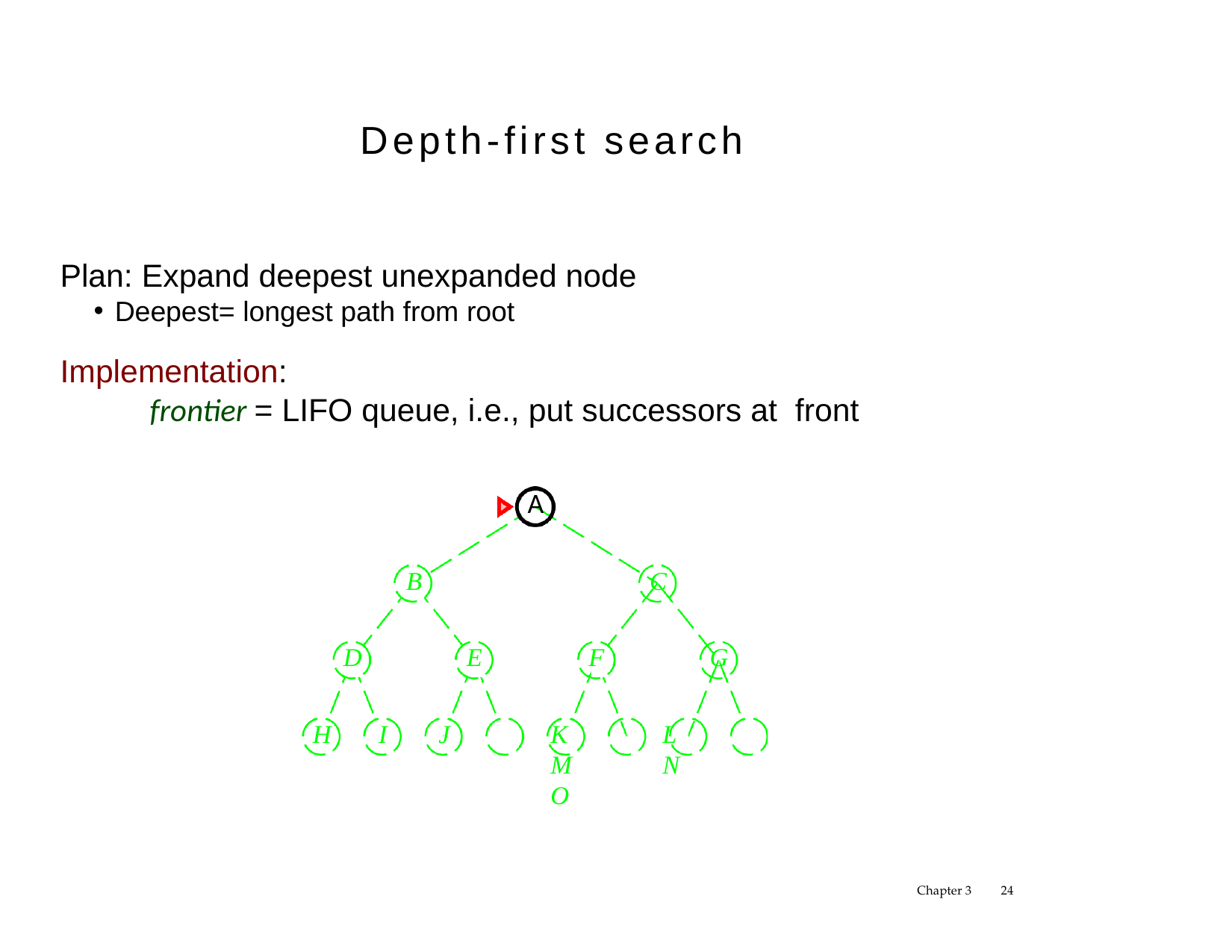

Depth-first search
Plan: Expand deepest unexpanded node
Deepest= longest path from root
Implementation:
frontier = LIFO queue, i.e., put successors at  front
A

B
C
D
E
F
G
H
I
J	K	L	M	N	O
Chapter 3
24